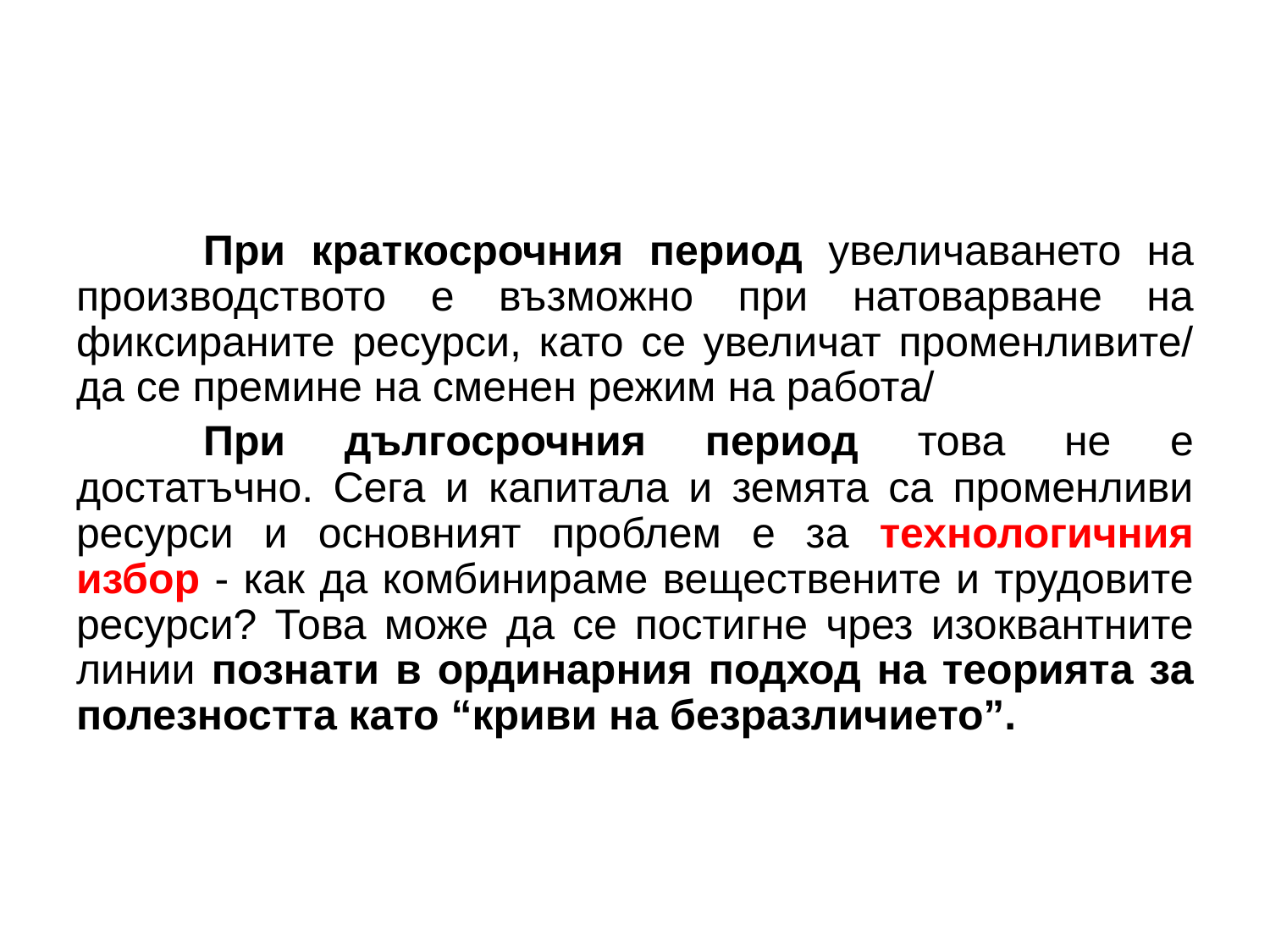

#
	При краткосрочния период увеличаването на производството е възможно при натоварване на фиксираните ресурси, като се увеличат променливите/ да се премине на сменен режим на работа/
	При дългосрочния период това не е достатъчно. Сега и капитала и земята са променливи ресурси и основният проблем е за технологичния избор - как да комбинираме веществените и трудовите ресурси? Това може да се постигне чрез изоквантните линии познати в ординарния подход на теорията за полезността като “криви на безразличието”.